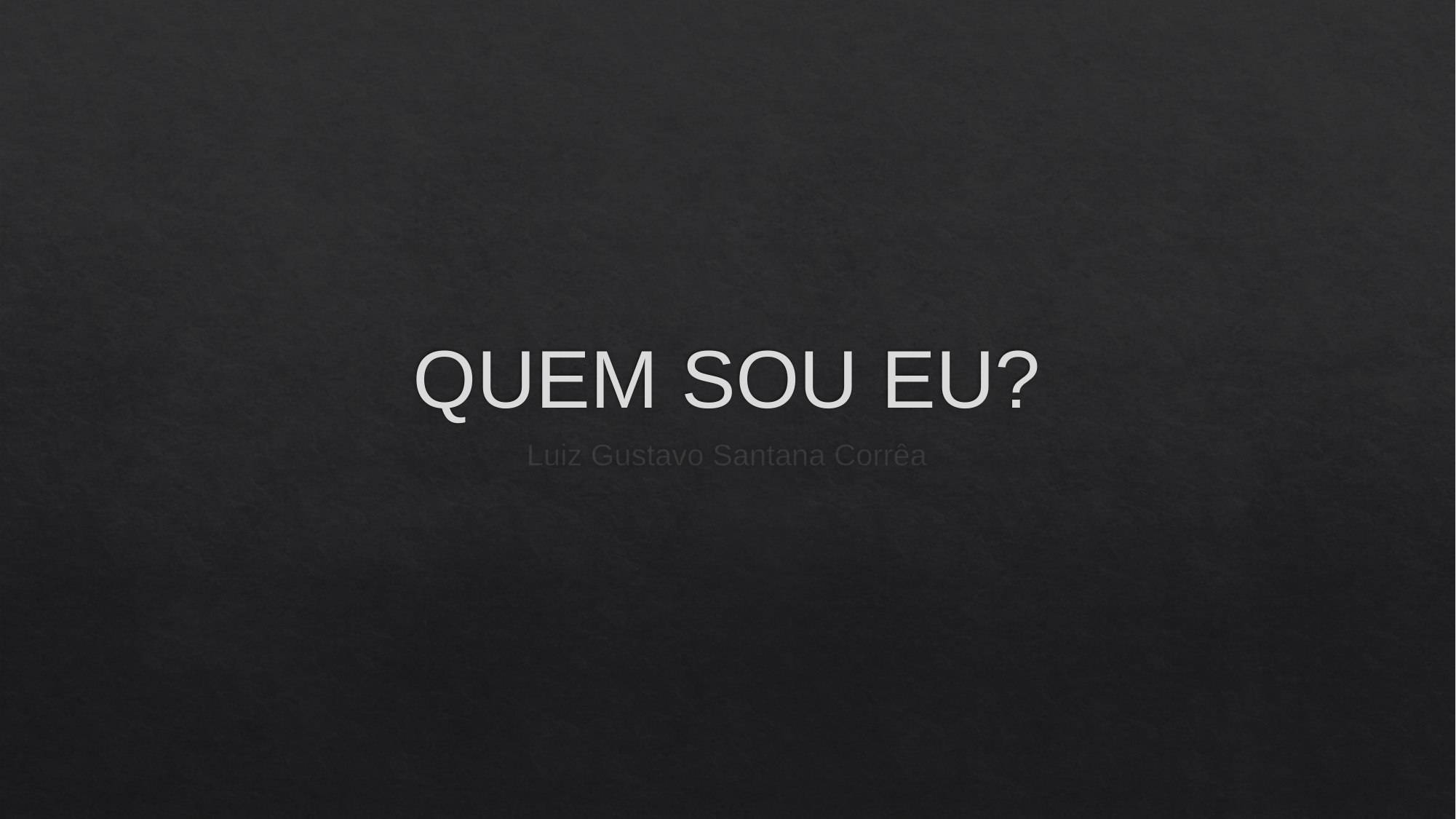

# QUEM SOU EU?
Luiz Gustavo Santana Corrêa